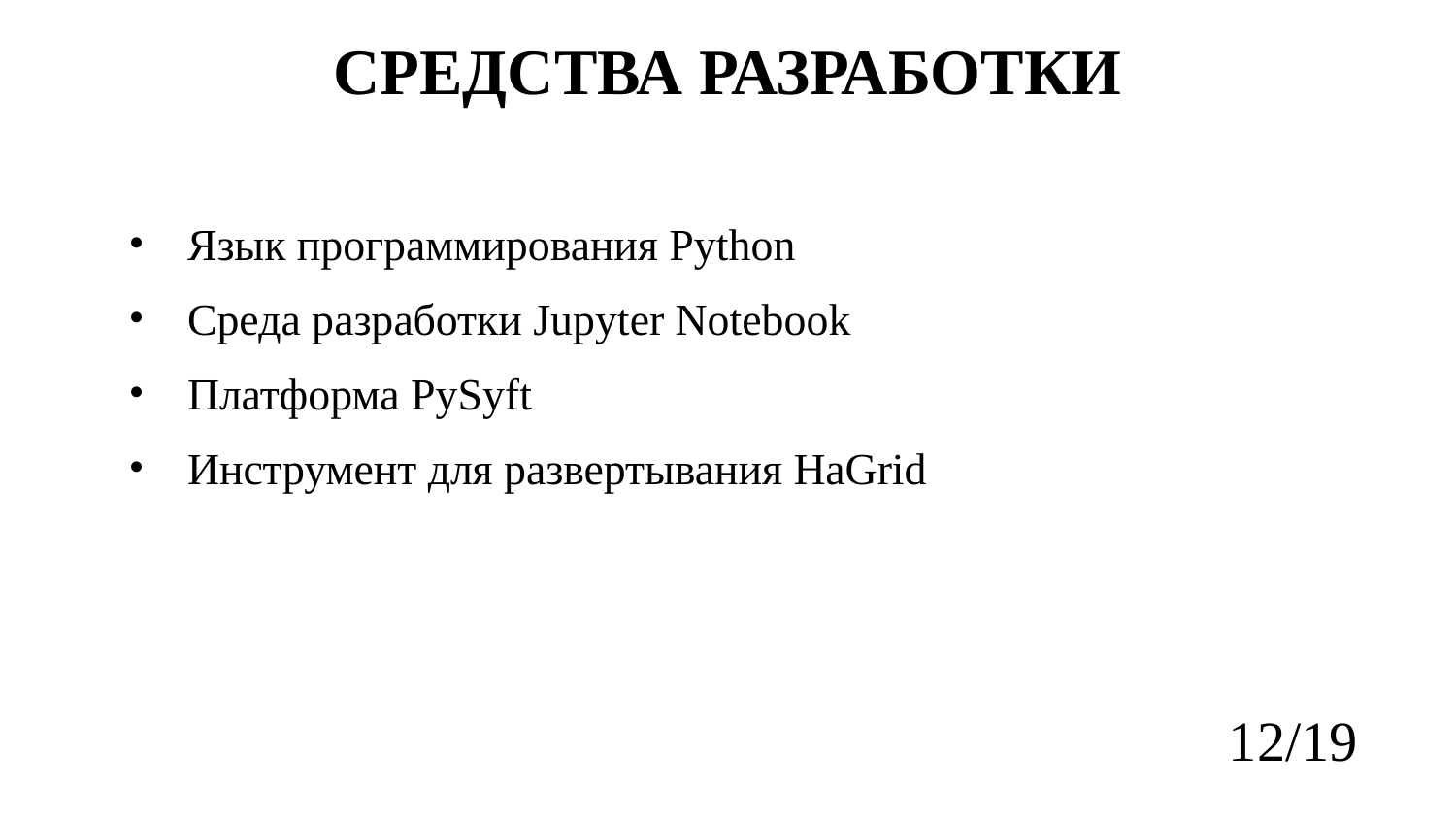

# СРЕДСТВА РАЗРАБОТКИ
Язык программирования Python
Среда разработки Jupyter Notebook
Платформа PySyft
Инструмент для развертывания HaGrid
12/19